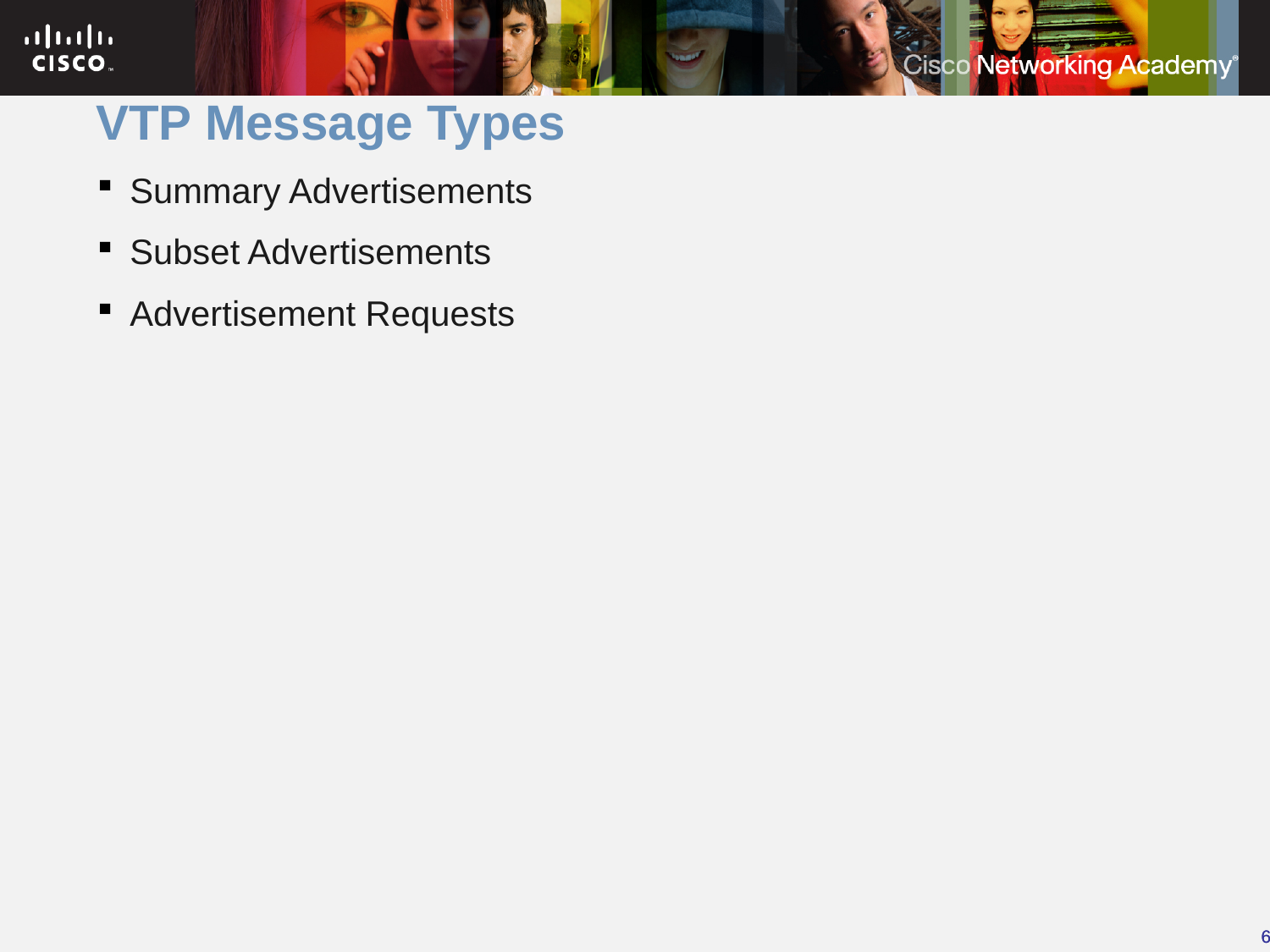

# VTP Message Types
Summary Advertisements
Subset Advertisements
Advertisement Requests